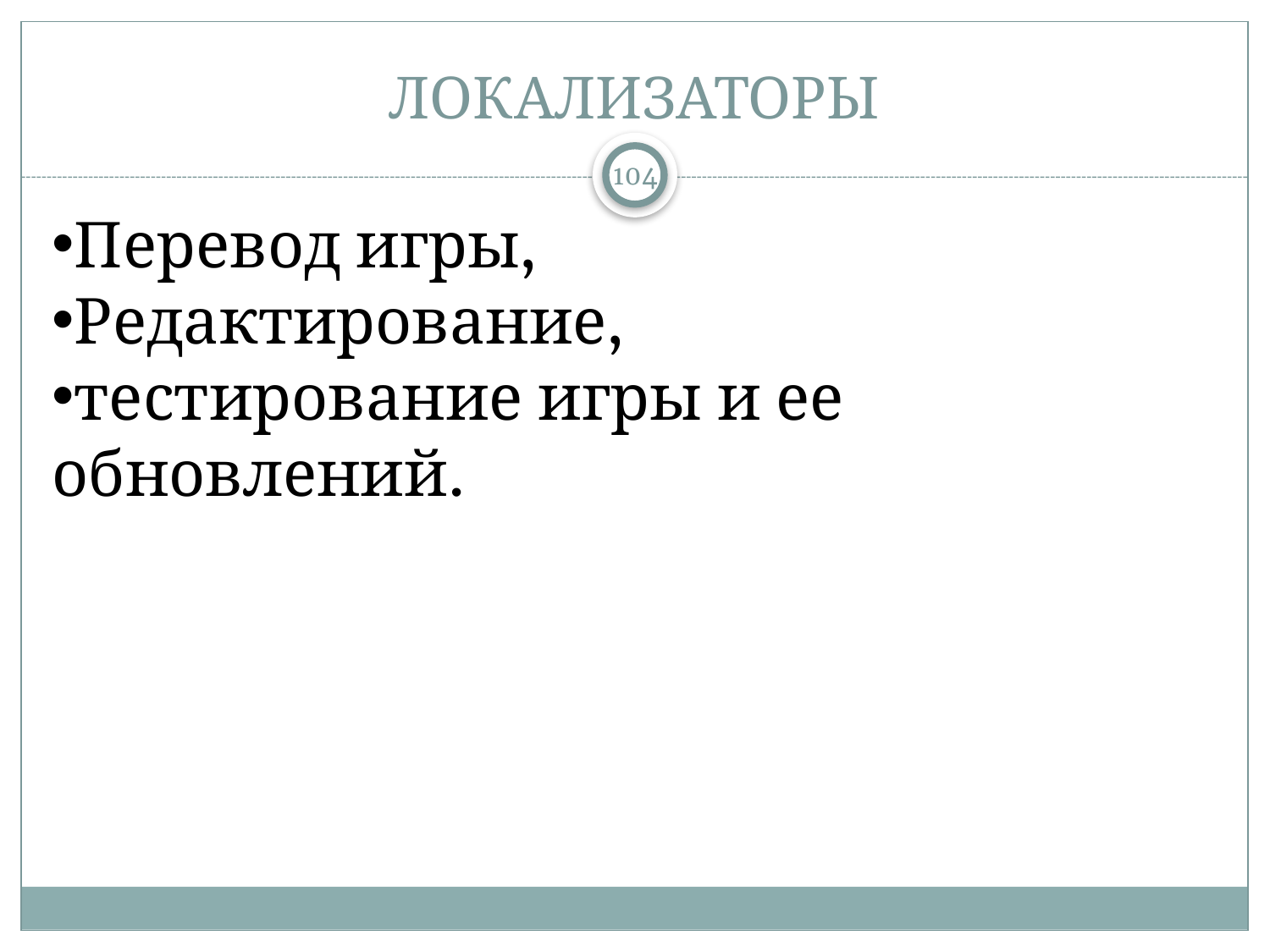

# ЛОКАЛИЗАТОРЫ
104
Перевод игры,
Редактирование,
тестирование игры и ее обновлений.